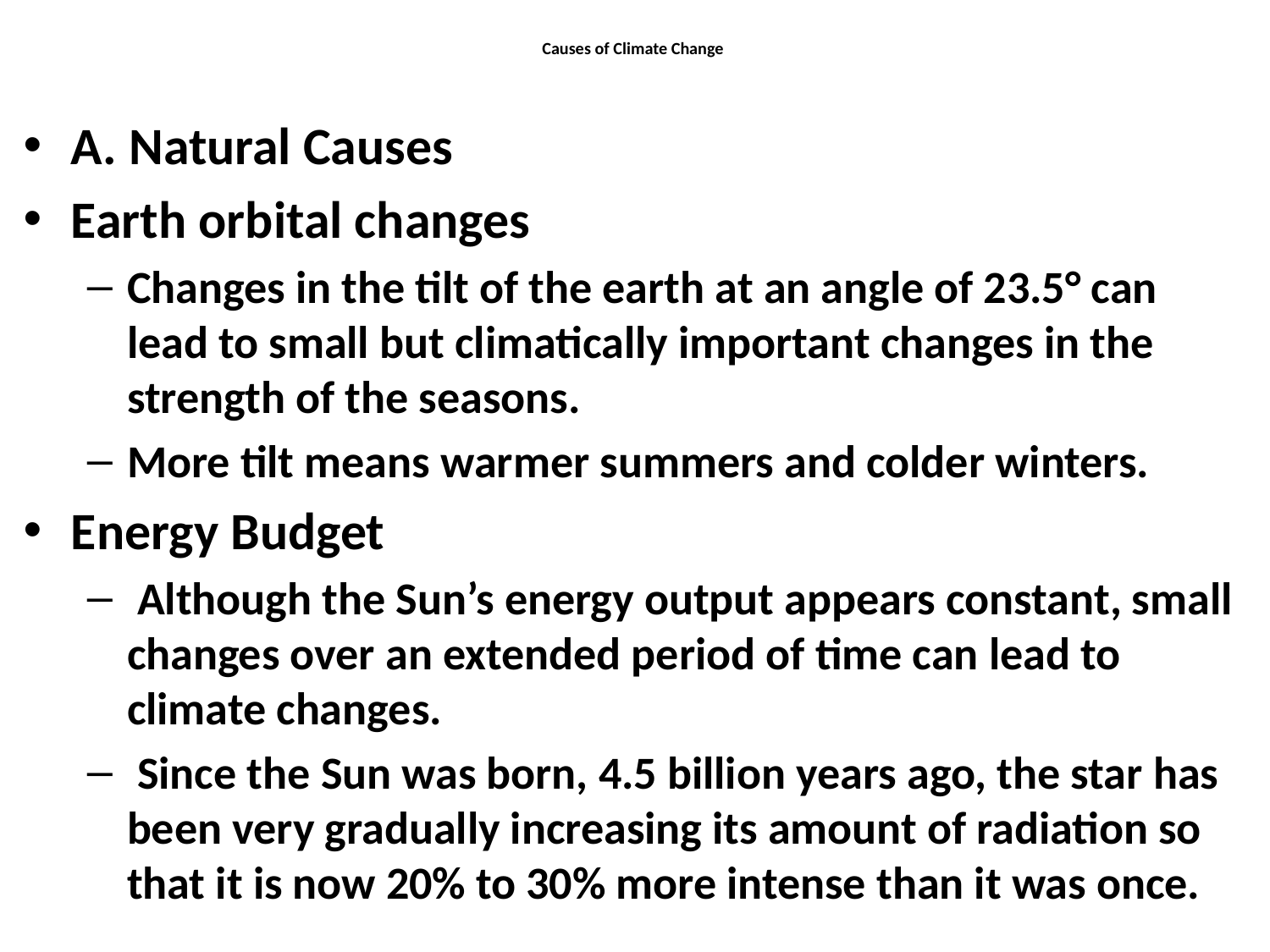

# Causes of Climate Change
A. Natural Causes
Earth orbital changes
Changes in the tilt of the earth at an angle of 23.5° can lead to small but climatically important changes in the strength of the seasons.
More tilt means warmer summers and colder winters.
Energy Budget
 Although the Sun’s energy output appears constant, small changes over an extended period of time can lead to climate changes.
 Since the Sun was born, 4.5 billion years ago, the star has been very gradually increasing its amount of radiation so that it is now 20% to 30% more intense than it was once.